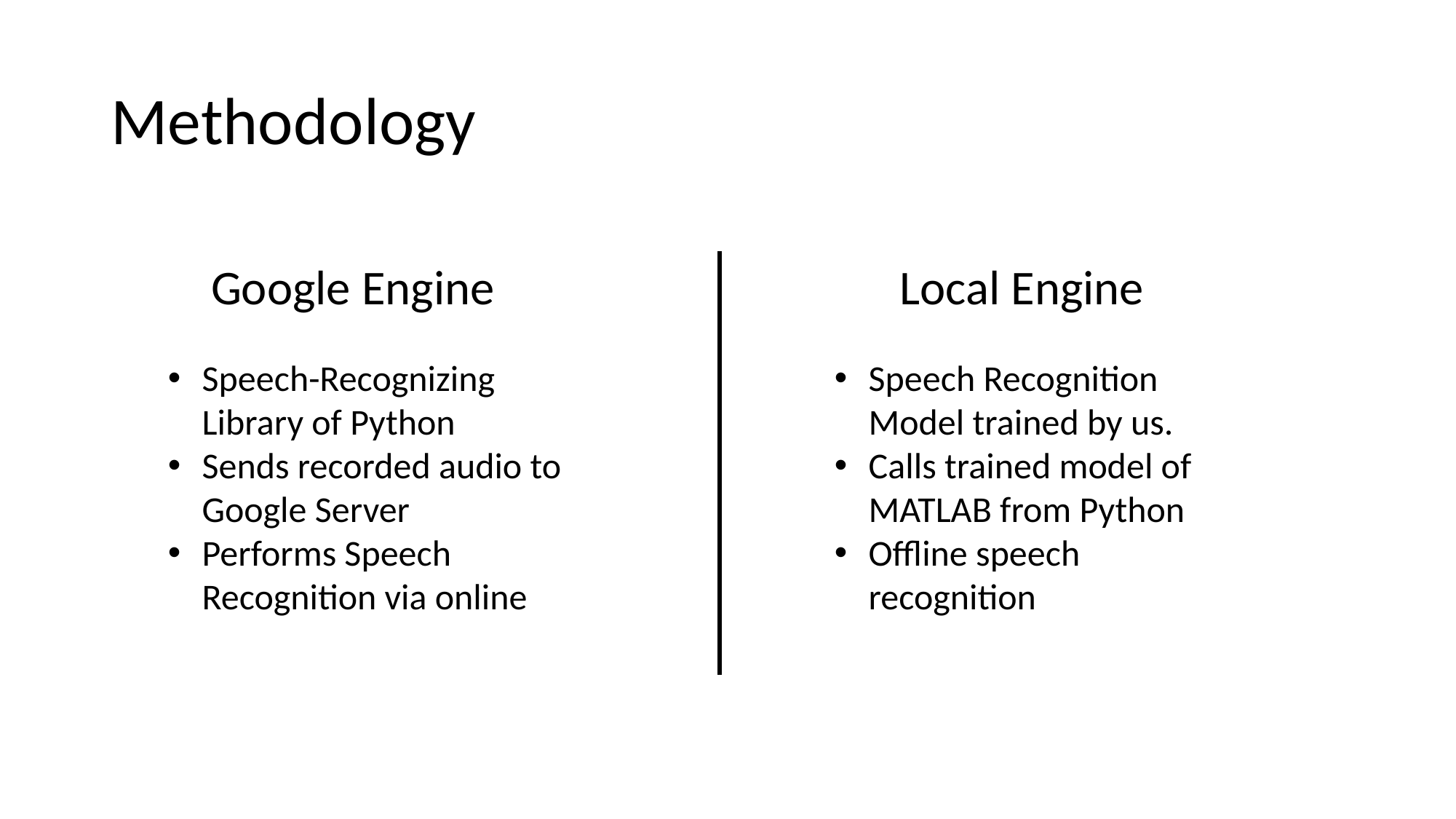

# Methodology
Google Engine
Local Engine
Speech-Recognizing Library of Python
Sends recorded audio to Google Server
Performs Speech Recognition via online
Speech Recognition Model trained by us.
Calls trained model of  MATLAB from Python
Offline speech recognition